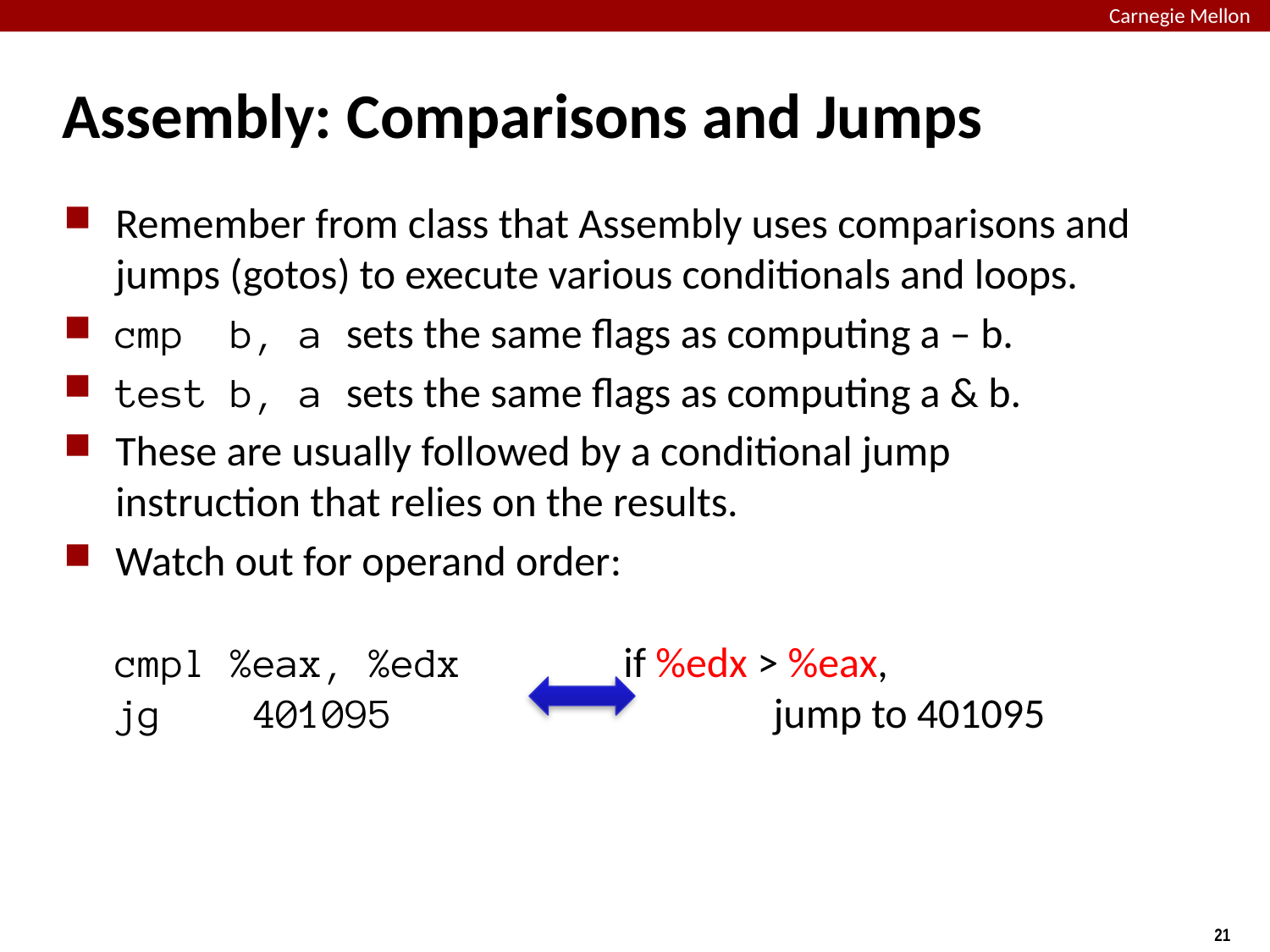

# Assembly: Comparisons and Jumps
Remember from class that Assembly uses comparisons and jumps (gotos) to execute various conditionals and loops.
cmp  b, a sets the same flags as computing a – b.
test b, a sets the same flags as computing a & b.
These are usually followed by a conditional jump instruction that relies on the results.
Watch out for operand order:
cmpl %eax, %edx		if %edx > %eax,
jg    401095			 jump to 401095